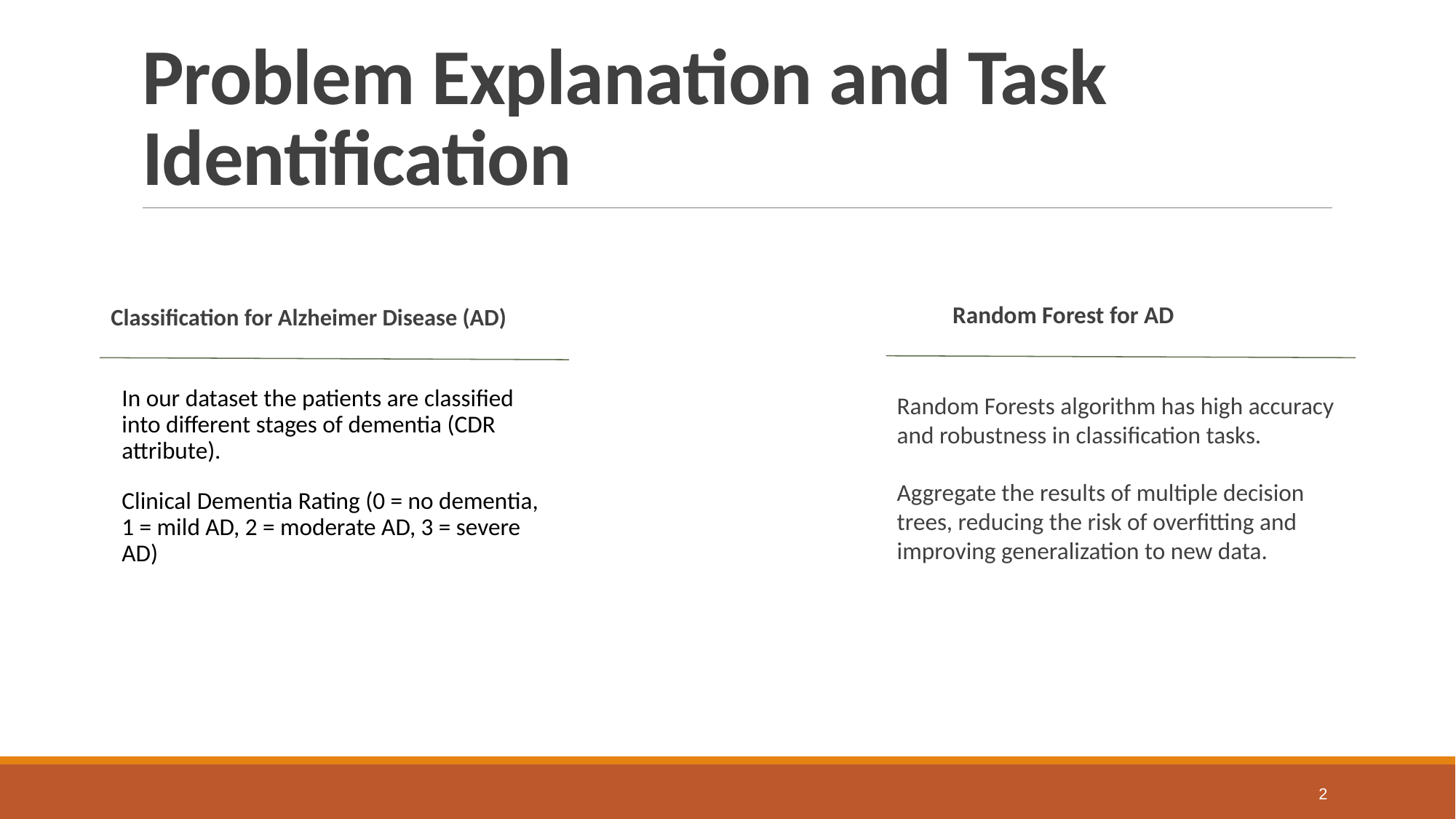

# Problem Explanation and Task Identification
Random Forest for AD
Classification for Alzheimer Disease (AD)
In our dataset the patients are classified into different stages of dementia (CDR attribute).
Clinical Dementia Rating (0 = no dementia, 1 = mild AD, 2 = moderate AD, 3 = severe AD)

Random Forests algorithm has high accuracy and robustness in classification tasks.

Aggregate the results of multiple decision trees, reducing the risk of overfitting and improving generalization to new data.

2